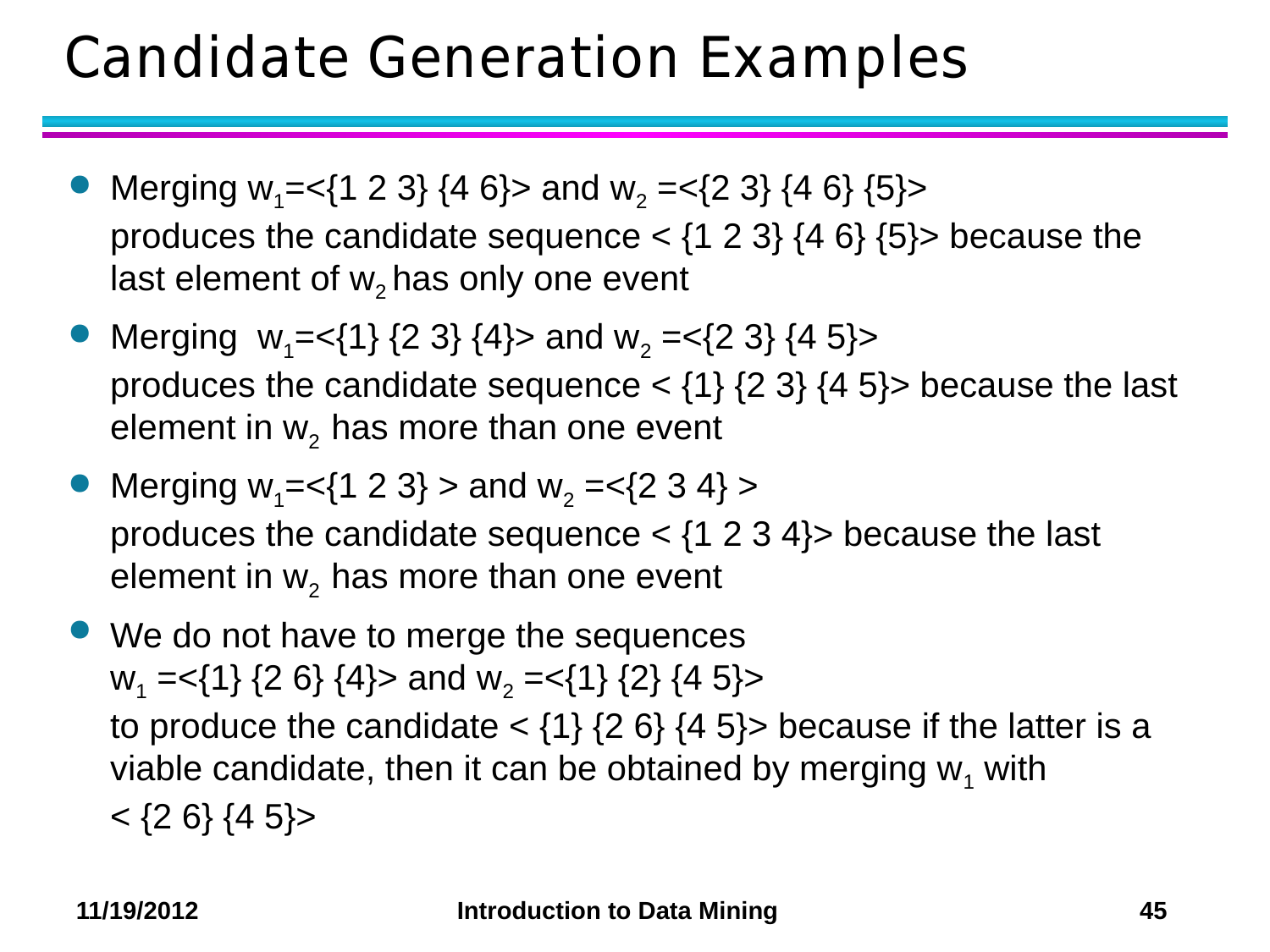

# Candidate Generation Examples
Merging w1=<{1 2 3} {4 6}> and w2 =<{2 3} {4 6} {5}>
produces the candidate sequence < {1 2 3} {4 6} {5}> because the last element of w2 has only one event
Merging  w1=<{1} {2 3} {4}> and w2 =<{2 3} {4 5}>
produces the candidate sequence < {1} {2 3} {4 5}> because the last element in w2  has more than one event
Merging w1=<{1 2 3} > and w2 =<{2 3 4} >
produces the candidate sequence < {1 2 3 4}> because the last element in w2  has more than one event
We do not have to merge the sequences
w1 =<{1} {2 6} {4}> and w2 =<{1} {2} {4 5}>
to produce the candidate < {1} {2 6} {4 5}> because if the latter is a viable candidate, then it can be obtained by merging w1 with
< {2 6} {4 5}>